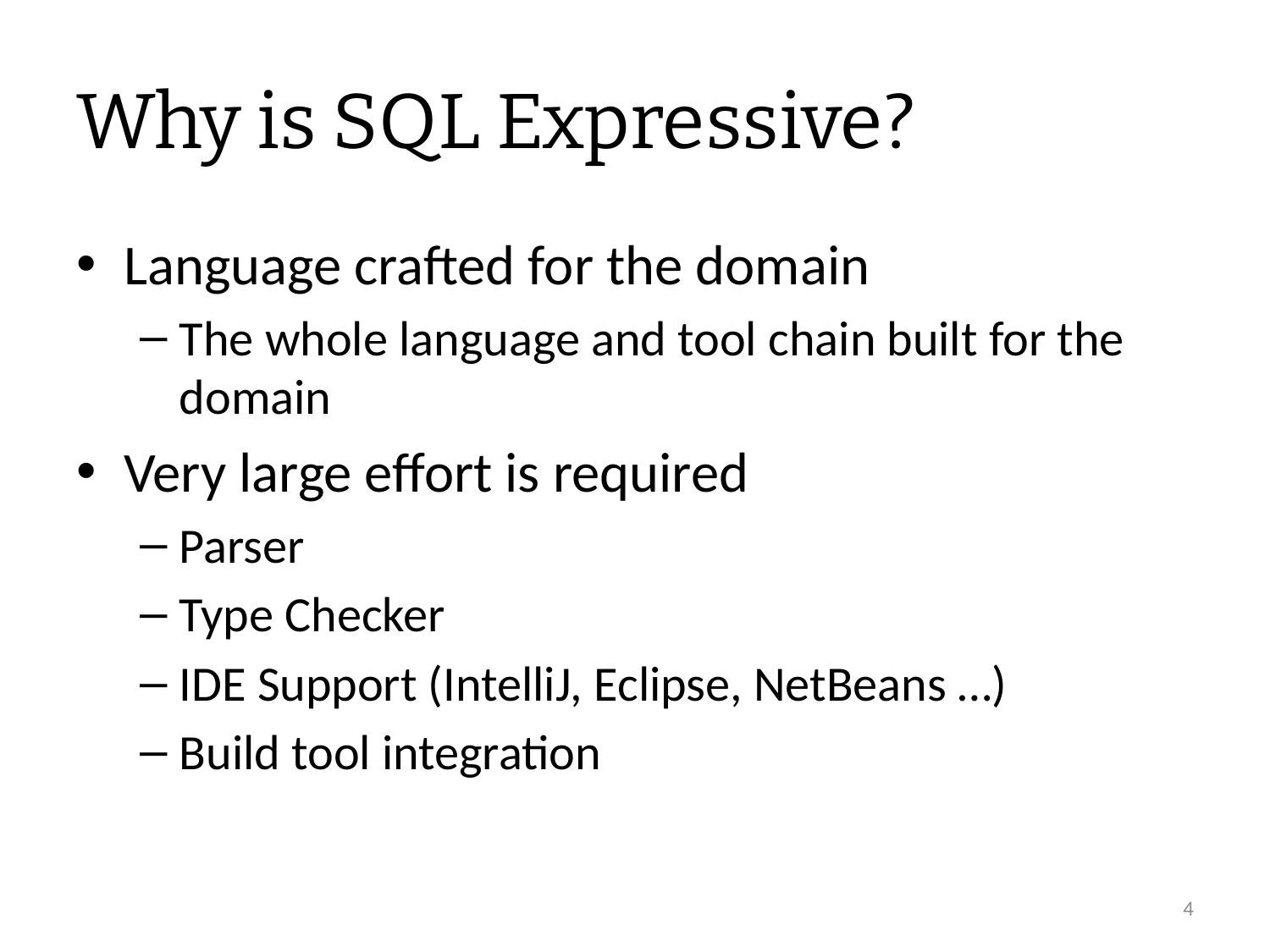

# Why is SQL Expressive?
Language crafted for the domain
The whole language and tool chain built for the domain
Very large effort is required
Parser
Type Checker
IDE Support (IntelliJ, Eclipse, NetBeans …)
Build tool integration

4